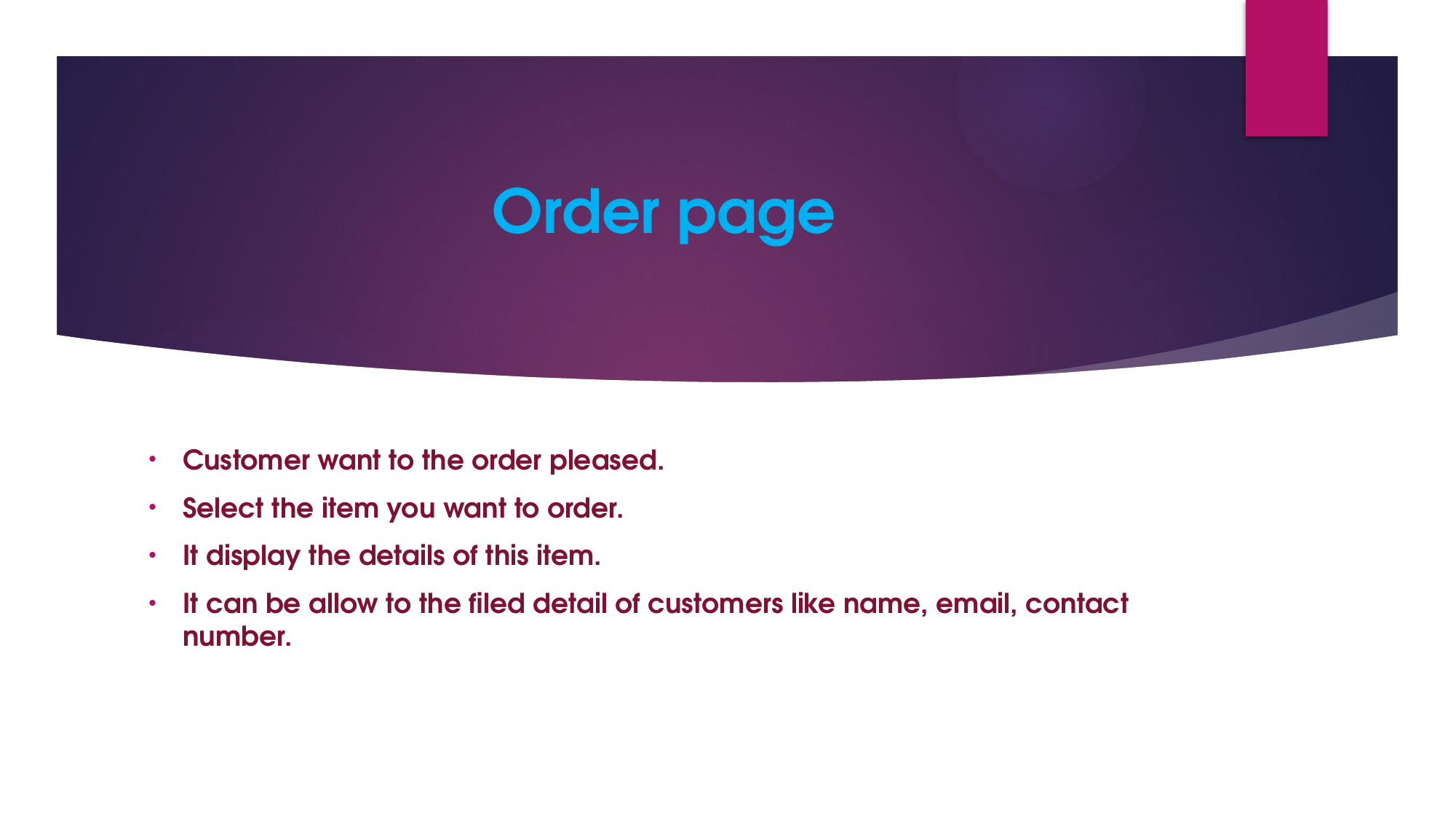

# Order page
Customer want to the order pleased.
Select the item you want to order.
It display the details of this item.
It can be allow to the filed detail of customers like name, email, contact number.